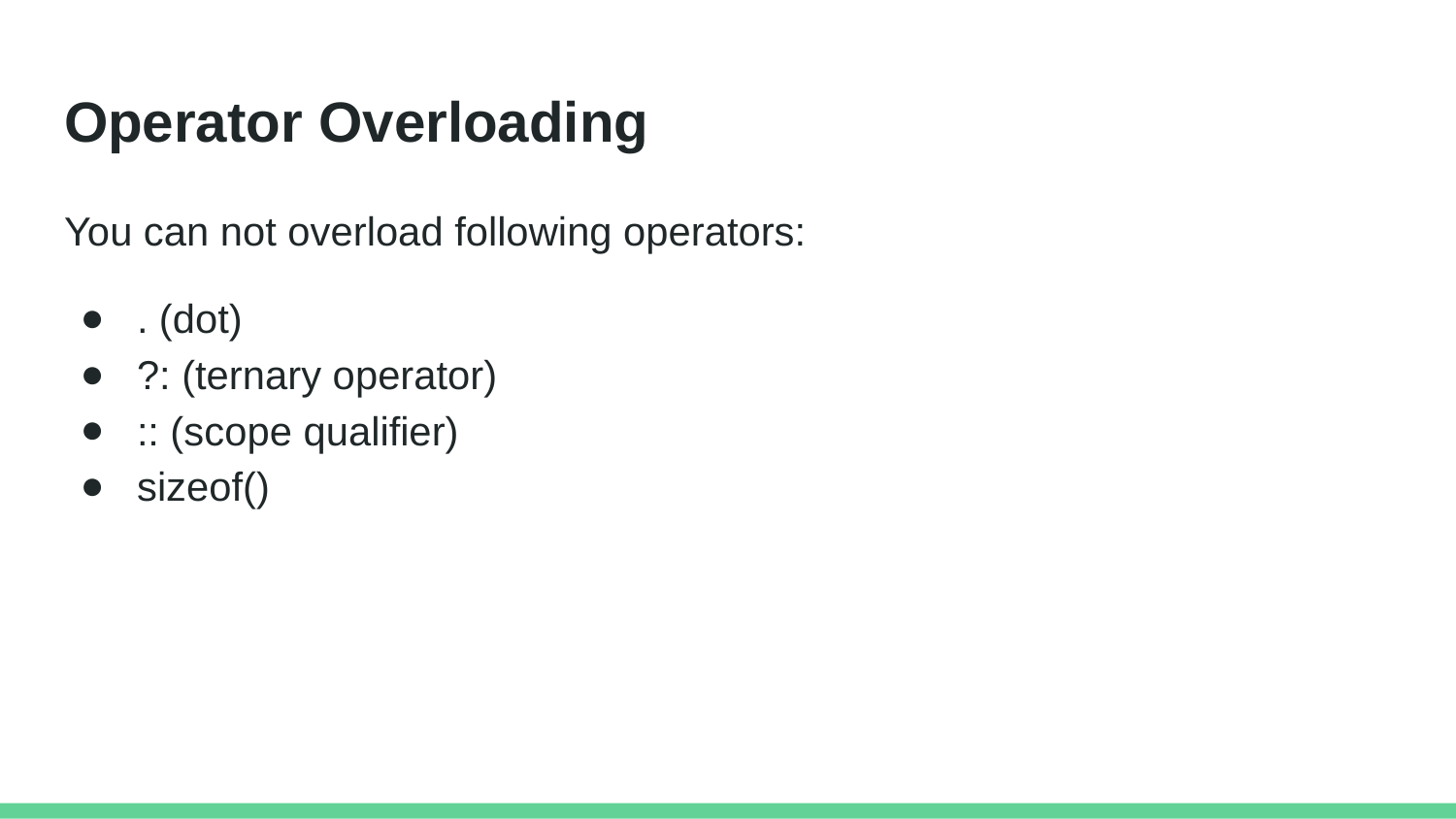

# Operator Overloading
You can not overload following operators:
. (dot)
?: (ternary operator)
:: (scope qualifier)
sizeof()